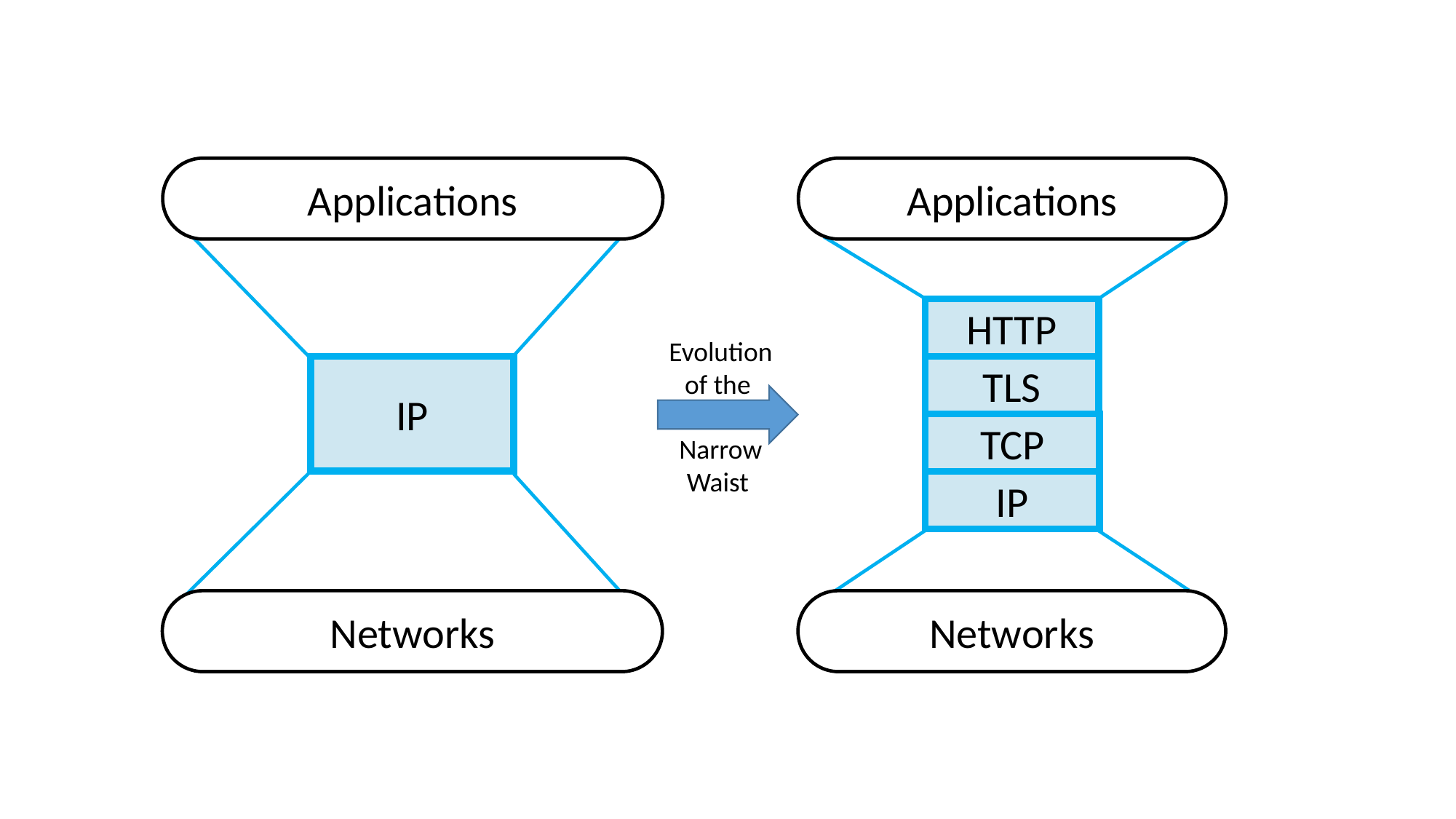

Applications
HTTP
TLS
TCP
IP
Networks
Applications
IP
Networks
Evolution
of the

Narrow
Waist